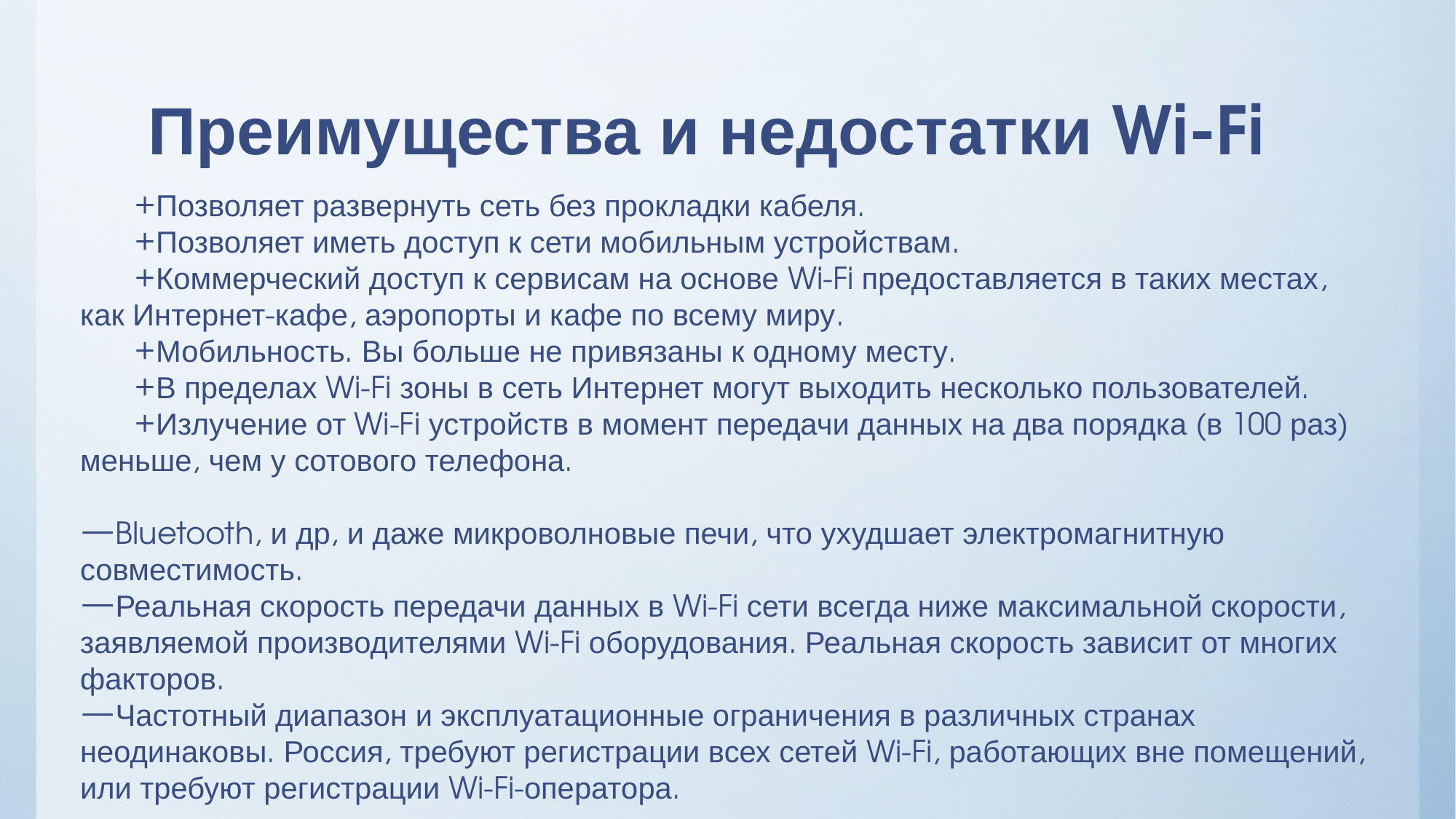

# Преимущества и недостатки Wi-Fi
Позволяет развернуть сеть без прокладки кабеля.
Позволяет иметь доступ к сети мобильным устройствам.
Коммерческий доступ к сервисам на основе Wi-Fi предоставляется в таких местах, как Интернет-кафе, аэропорты и кафе по всему миру.
Мобильность. Вы больше не привязаны к одному месту.
В пределах Wi-Fi зоны в сеть Интернет могут выходить несколько пользователей.
Излучение от Wi-Fi устройств в момент передачи данных на два порядка (в 100 раз) меньше, чем у сотового телефона.

Bluetooth, и др, и даже микроволновые печи, что ухудшает электромагнитную совместимость.
Реальная скорость передачи данных в Wi-Fi сети всегда ниже максимальной скорости, заявляемой производителями Wi-Fi оборудования. Реальная скорость зависит от многих факторов.
Частотный диапазон и эксплуатационные ограничения в различных странах неодинаковы. Россия, требуют регистрации всех сетей Wi-Fi, работающих вне помещений, или требуют регистрации Wi-Fi-оператора.